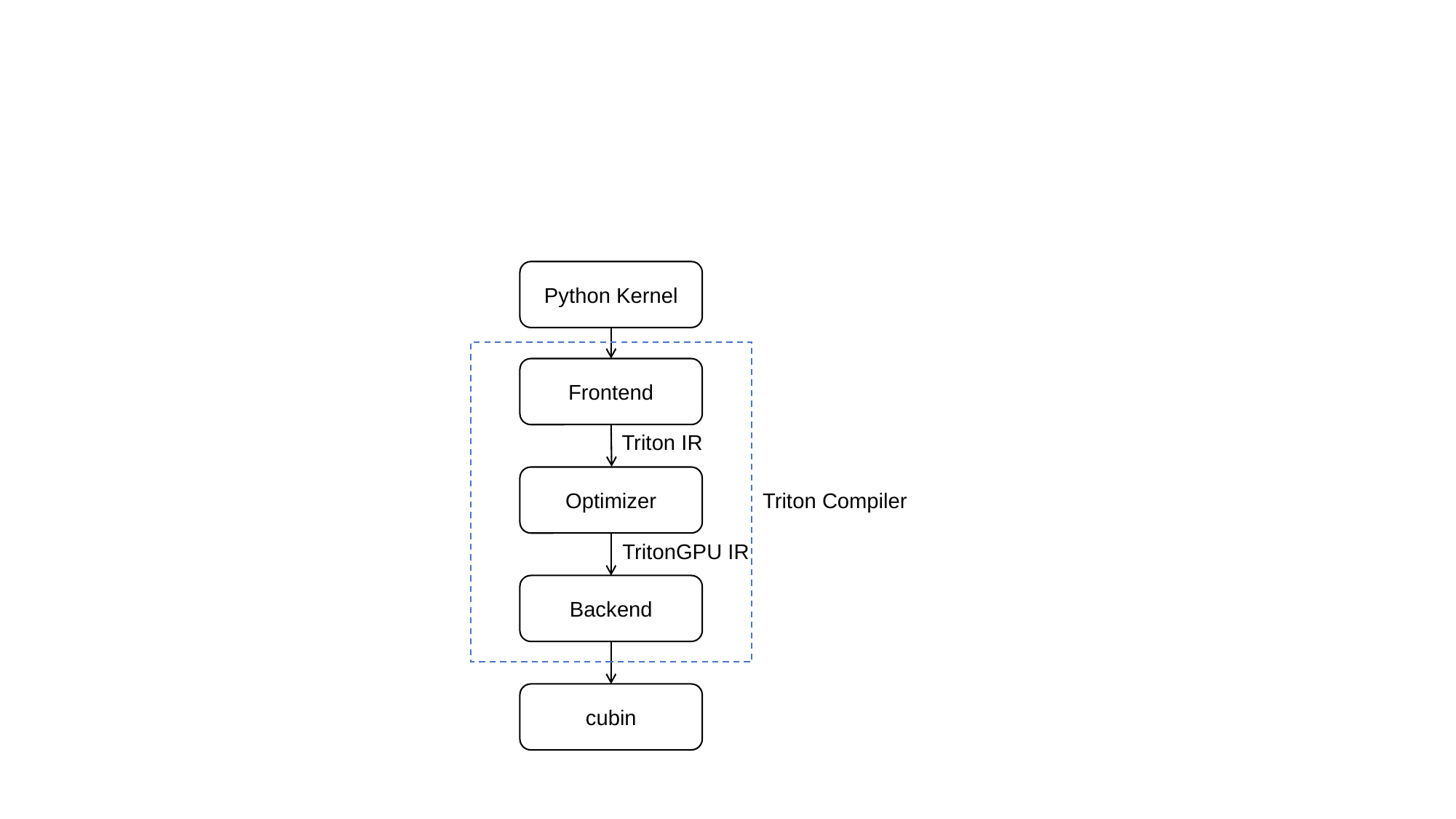

Python Kernel

Frontend
Triton IR
Optimizer
Triton Compiler
TritonGPU IR
Backend
cubin